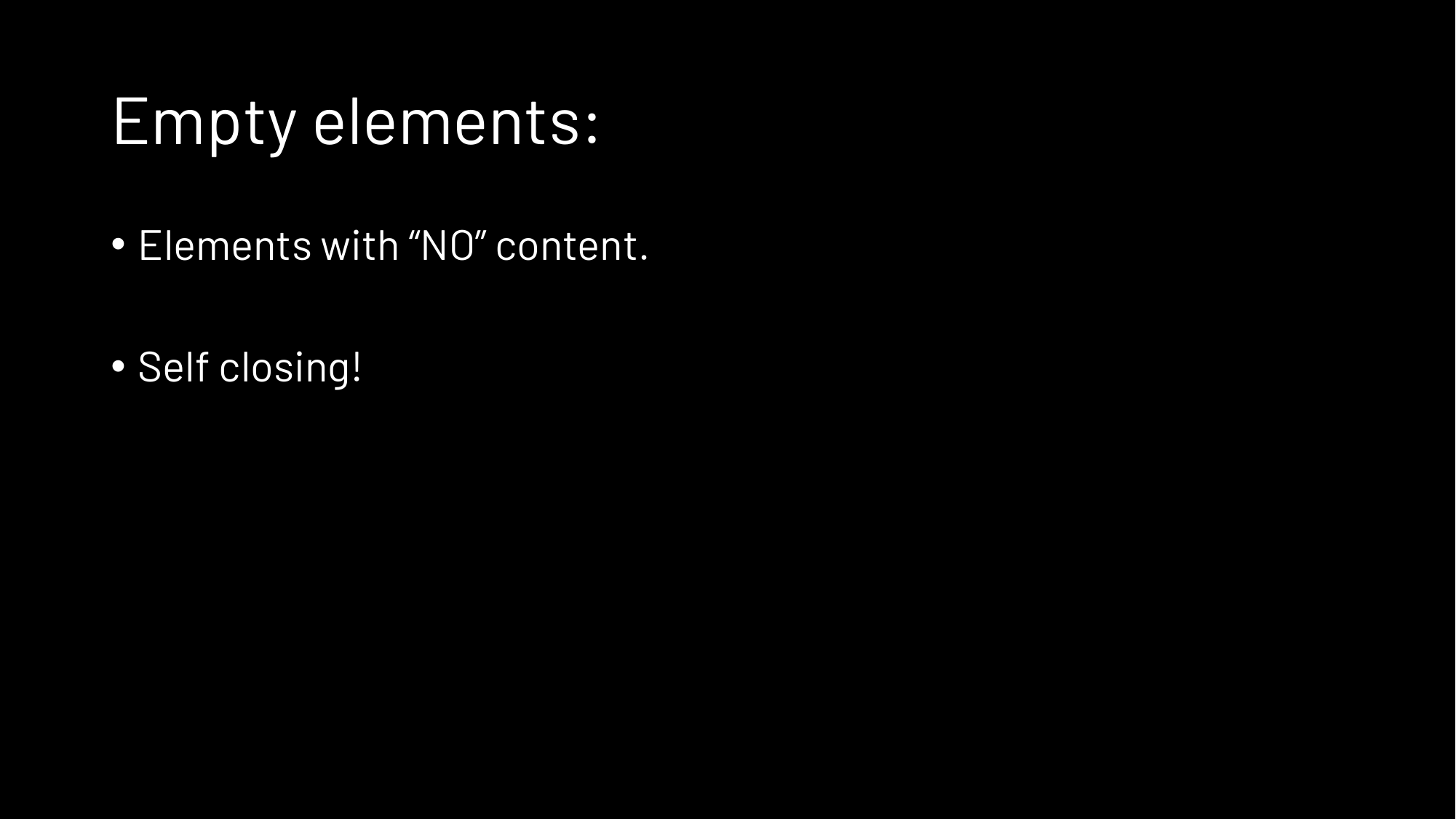

# Empty elements:
Elements with “NO” content.

Self closing!